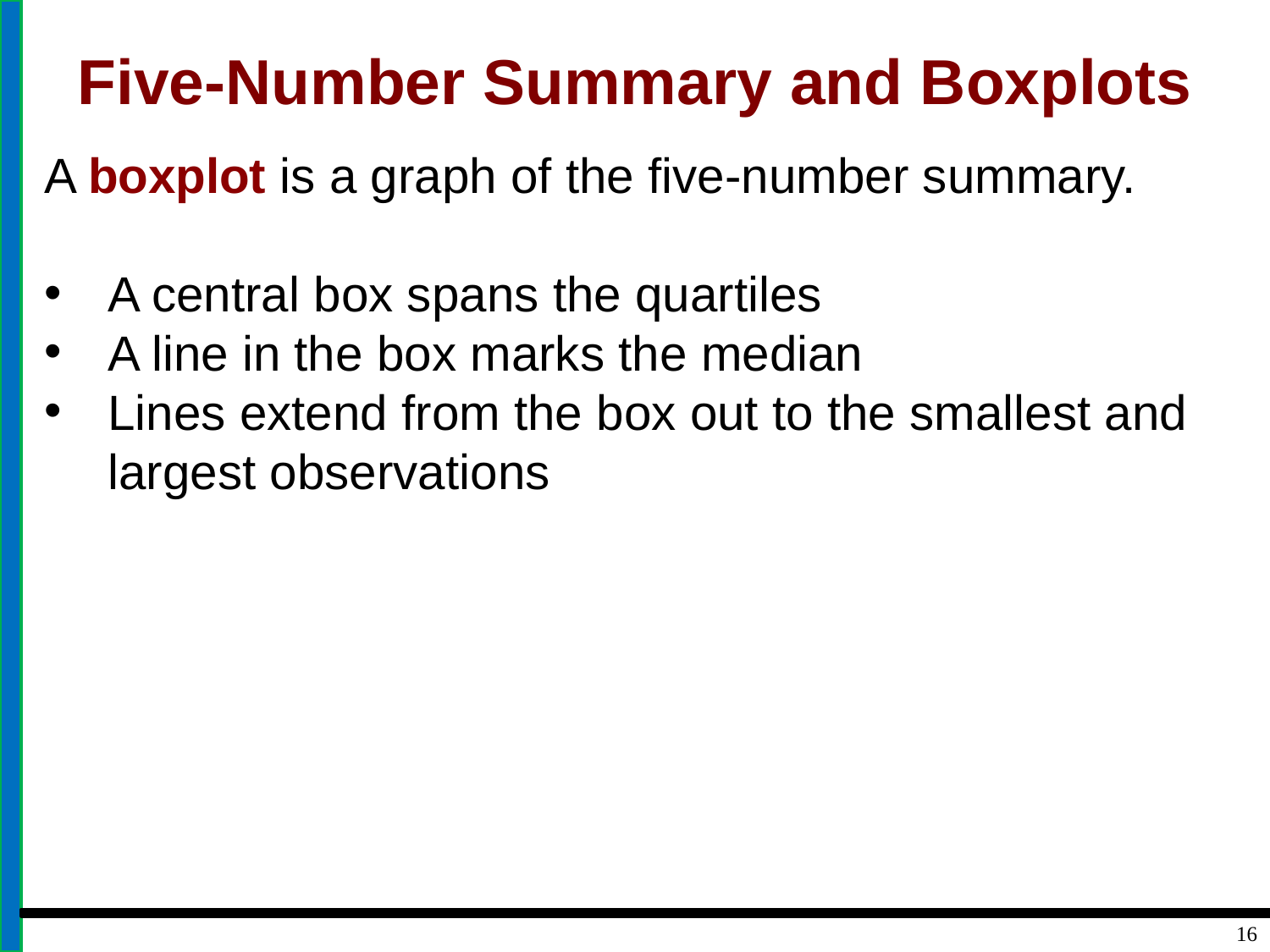

# Five-Number Summary and Boxplots
A boxplot is a graph of the five-number summary.

A central box spans the quartiles
A line in the box marks the median
Lines extend from the box out to the smallest and largest observations